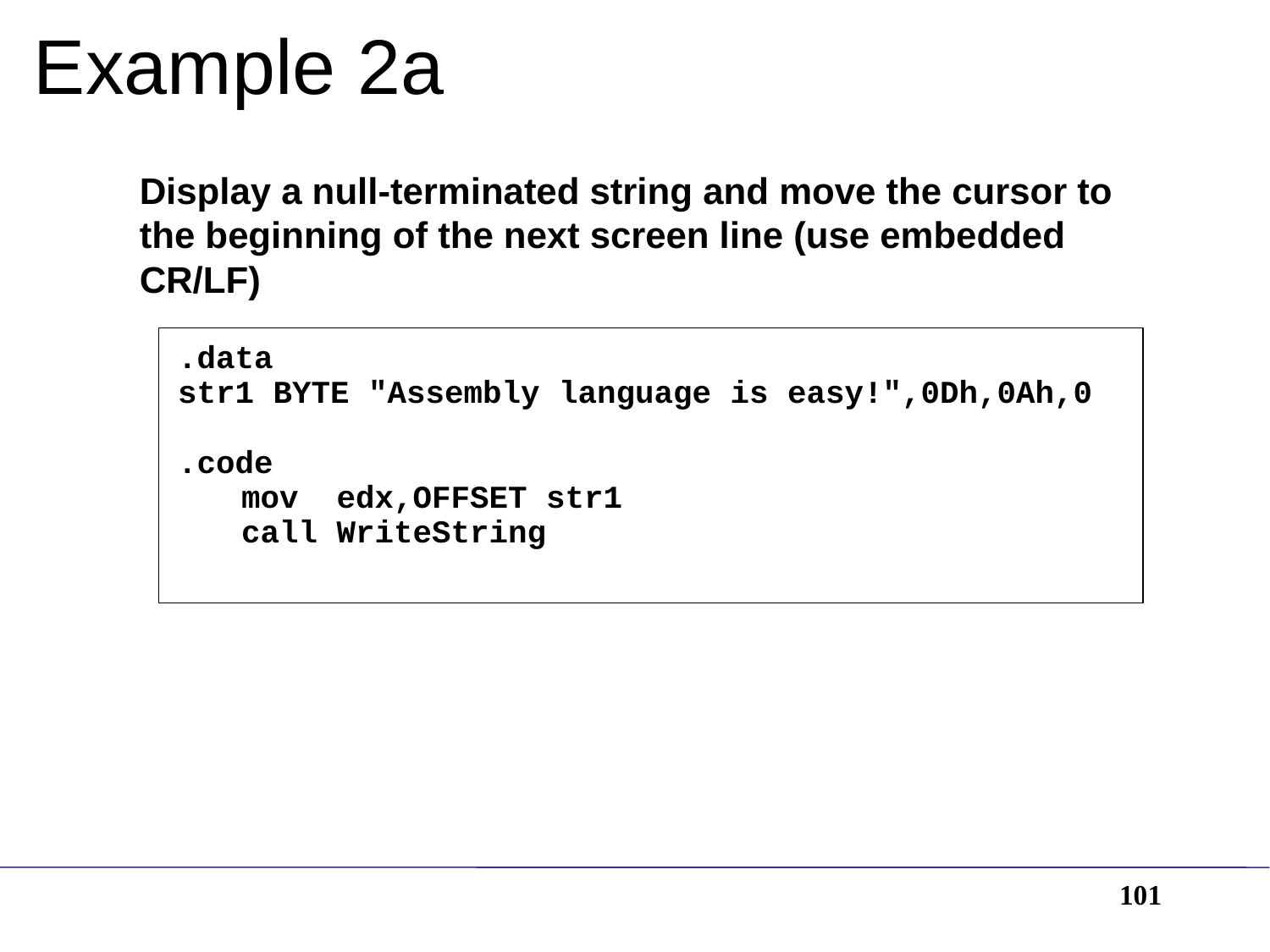

# Example 2a
Display a null-terminated string and move the cursor to the beginning of the next screen line (use embedded CR/LF)
.data
str1 BYTE "Assembly language is easy!",0Dh,0Ah,0

.code
	mov  edx,OFFSET str1
	call WriteString
101
Irvine, Kip R. Assembly Language for Intel-Based Computers, 2003.